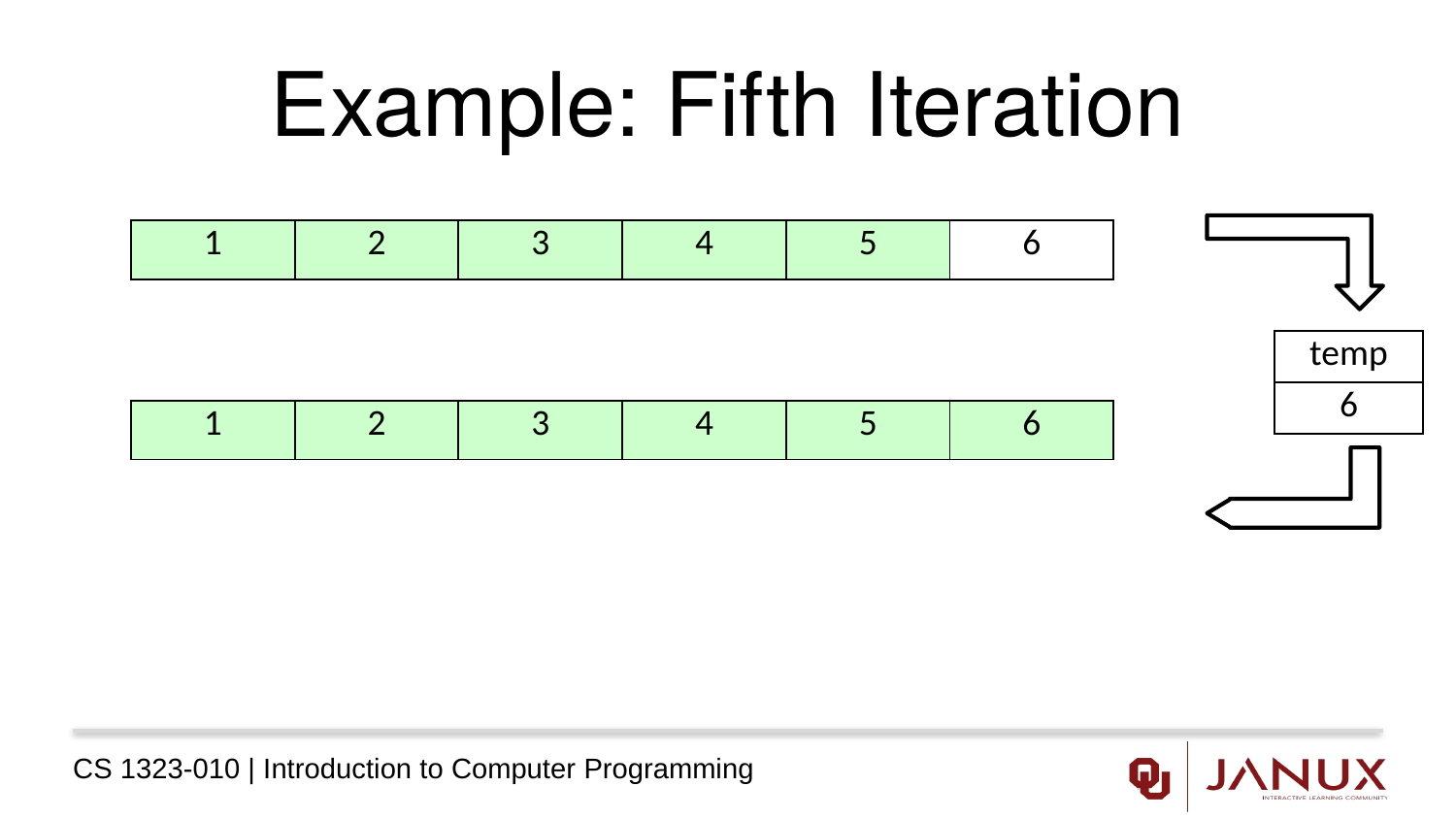

# Example: Fifth Iteration

| 1 | 2 | 3 | 4 | 5 | 6 |
| --- | --- | --- | --- | --- | --- |
| temp |
| --- |
| 6 |
| 1 | 2 | 3 | 4 | 5 | 6 |
| --- | --- | --- | --- | --- | --- |